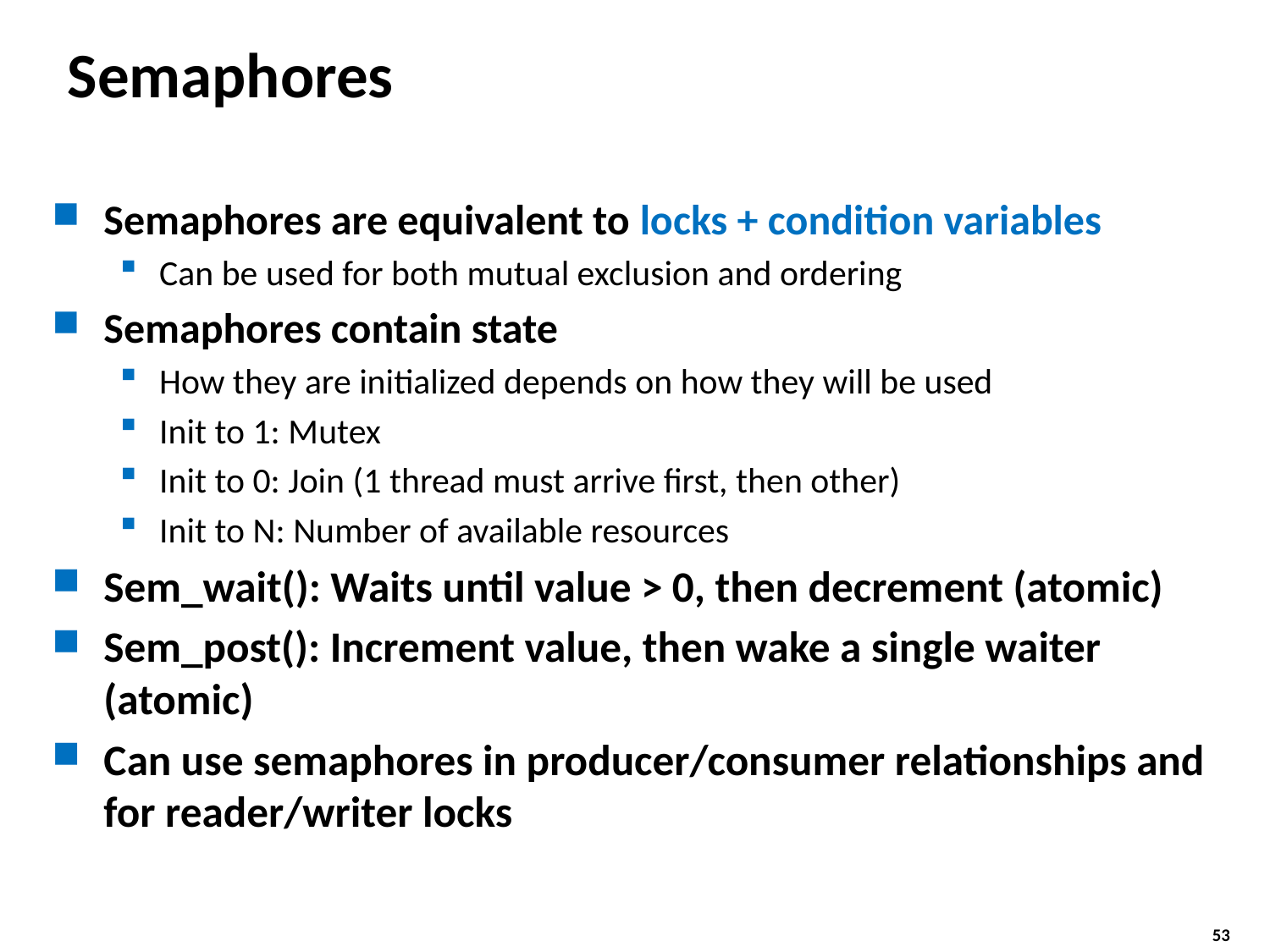

# Semaphores
Semaphores are equivalent to locks + condition variables
Can be used for both mutual exclusion and ordering
Semaphores contain state
How they are initialized depends on how they will be used
Init to 1: Mutex
Init to 0: Join (1 thread must arrive first, then other)
Init to N: Number of available resources
Sem_wait(): Waits until value > 0, then decrement (atomic)
Sem_post(): Increment value, then wake a single waiter (atomic)
Can use semaphores in producer/consumer relationships and for reader/writer locks